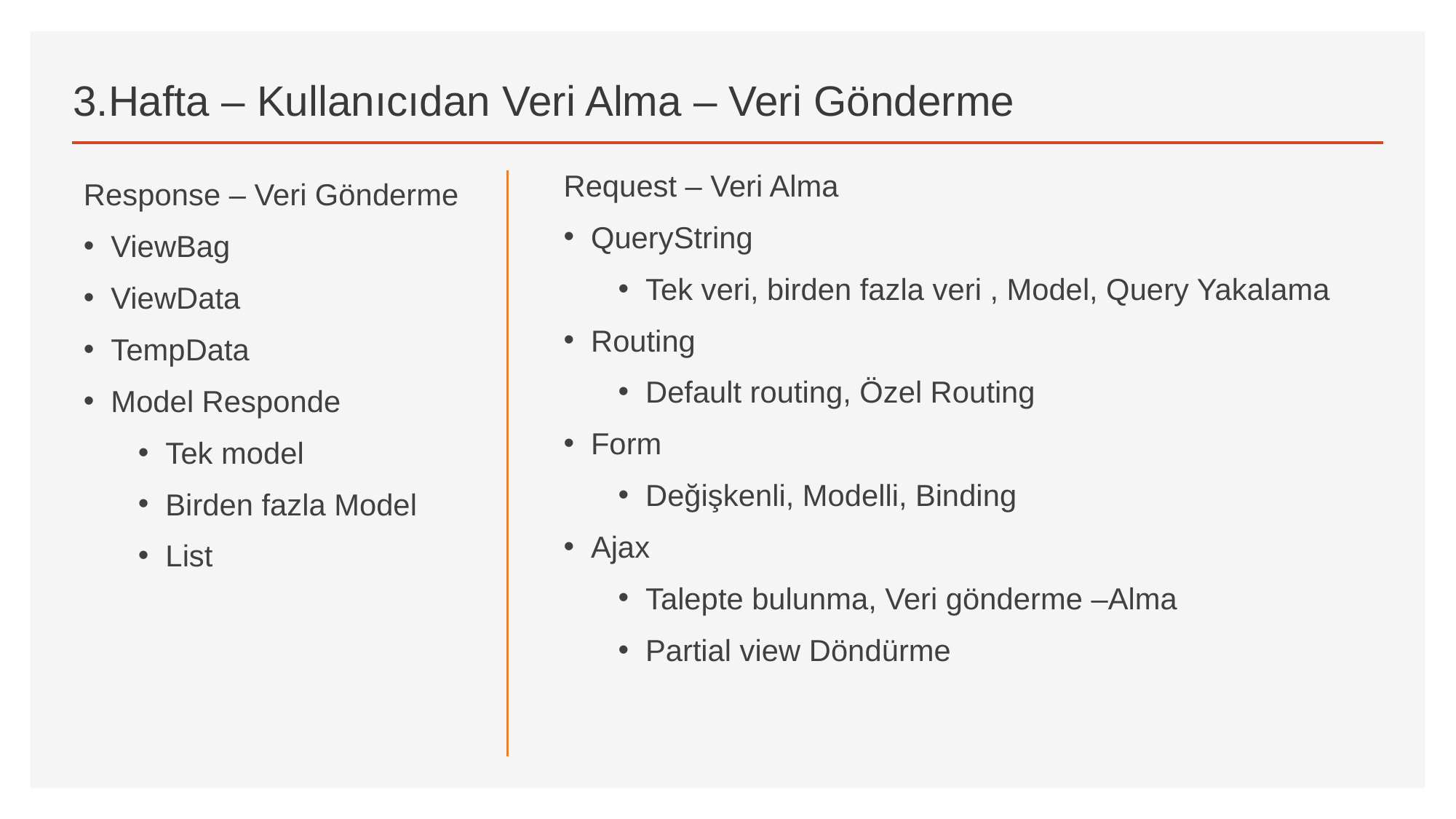

# 3.Hafta – Kullanıcıdan Veri Alma – Veri Gönderme
Request – Veri Alma
QueryString
Tek veri, birden fazla veri , Model, Query Yakalama
Routing
Default routing, Özel Routing
Form
Değişkenli, Modelli, Binding
Ajax
Talepte bulunma, Veri gönderme –Alma
Partial view Döndürme

Response – Veri Gönderme
ViewBag
ViewData
TempData
Model Responde
Tek model
Birden fazla Model
List